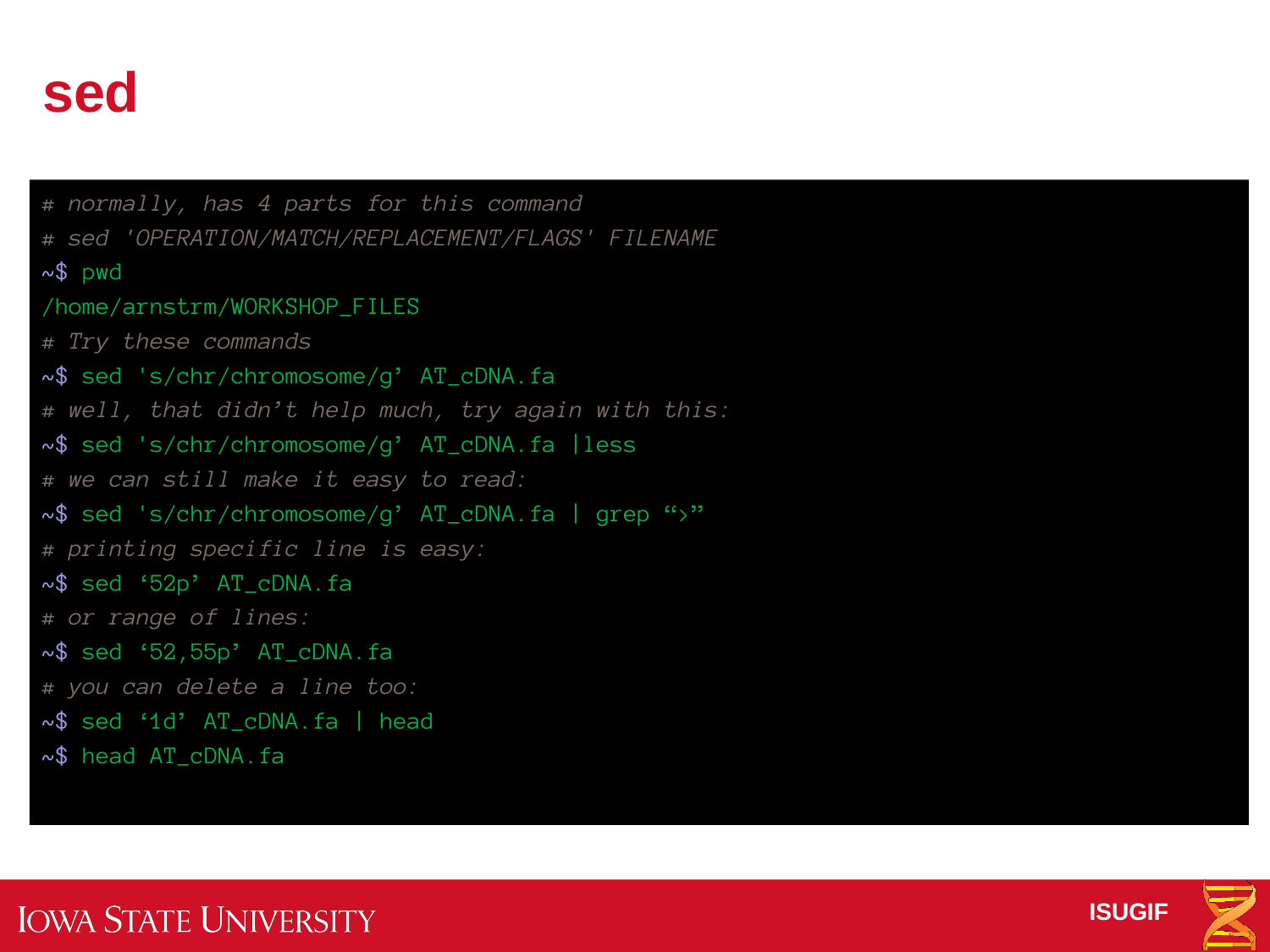

# sed
# normally, has 4 parts for this command
# sed 'OPERATION/MATCH/REPLACEMENT/FLAGS' FILENAME
~$ pwd
/home/arnstrm/WORKSHOP_FILES
# Try these commands
~$ sed 's/chr/chromosome/g’ AT_cDNA.fa
# well, that didn’t help much, try again with this:
~$ sed 's/chr/chromosome/g’ AT_cDNA.fa |less
# we can still make it easy to read:
~$ sed 's/chr/chromosome/g’ AT_cDNA.fa | grep “>”
# printing specific line is easy:
~$ sed ‘52p’ AT_cDNA.fa
# or range of lines:
~$ sed ‘52,55p’ AT_cDNA.fa
# you can delete a line too:
~$ sed ‘1d’ AT_cDNA.fa | head
~$ head AT_cDNA.fa